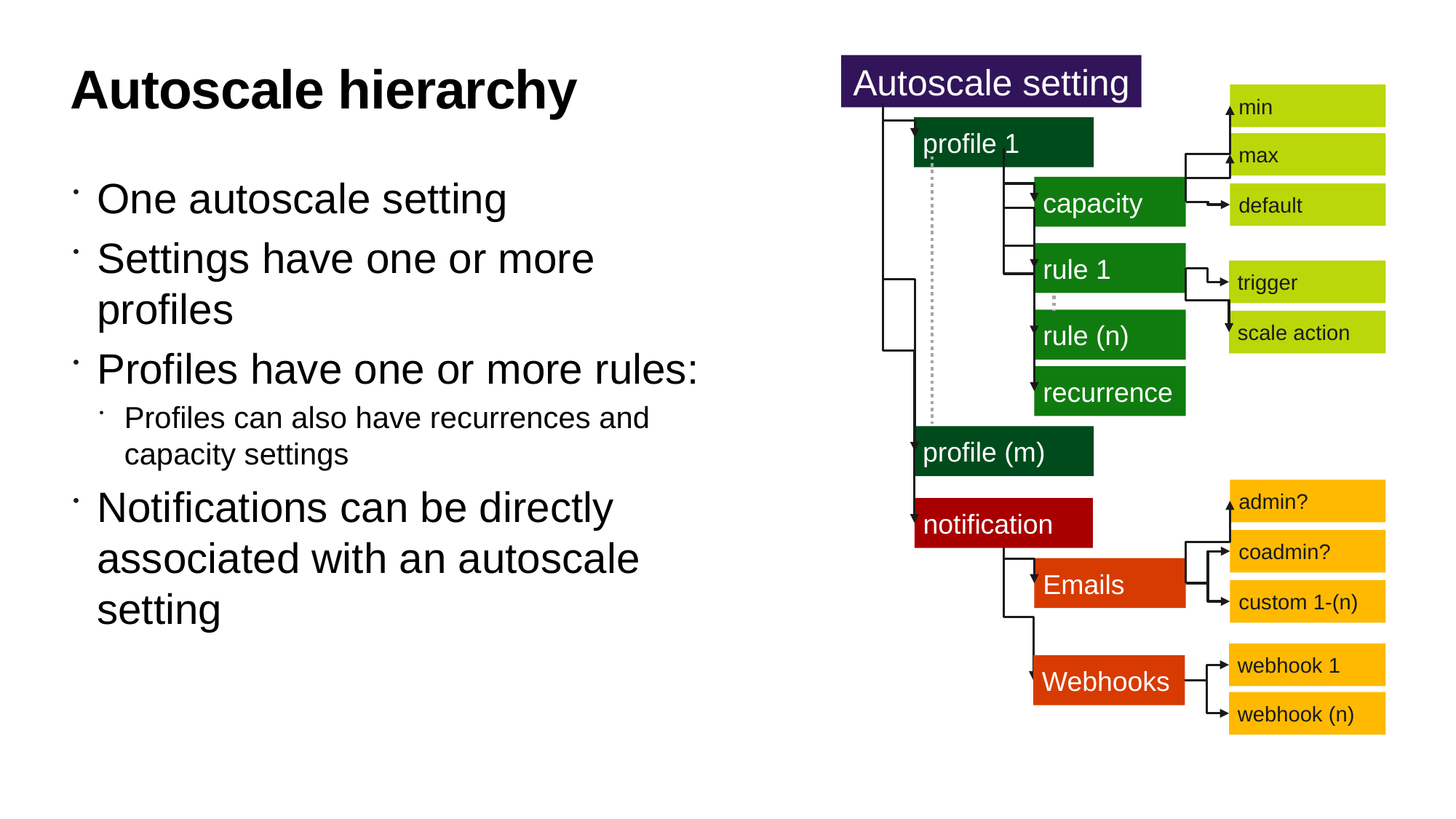

# Autoscale hierarchy
Autoscale setting
min
profile 1
max
capacity
default
rule 1
trigger
rule (n)
scale action
recurrence
profile (m)
admin?
notification
coadmin?
Emails
custom 1-(n)
webhook 1
Webhooks
webhook (n)
One autoscale setting
Settings have one or more profiles
Profiles have one or more rules:
Profiles can also have recurrences and capacity settings
Notifications can be directly associated with an autoscale setting